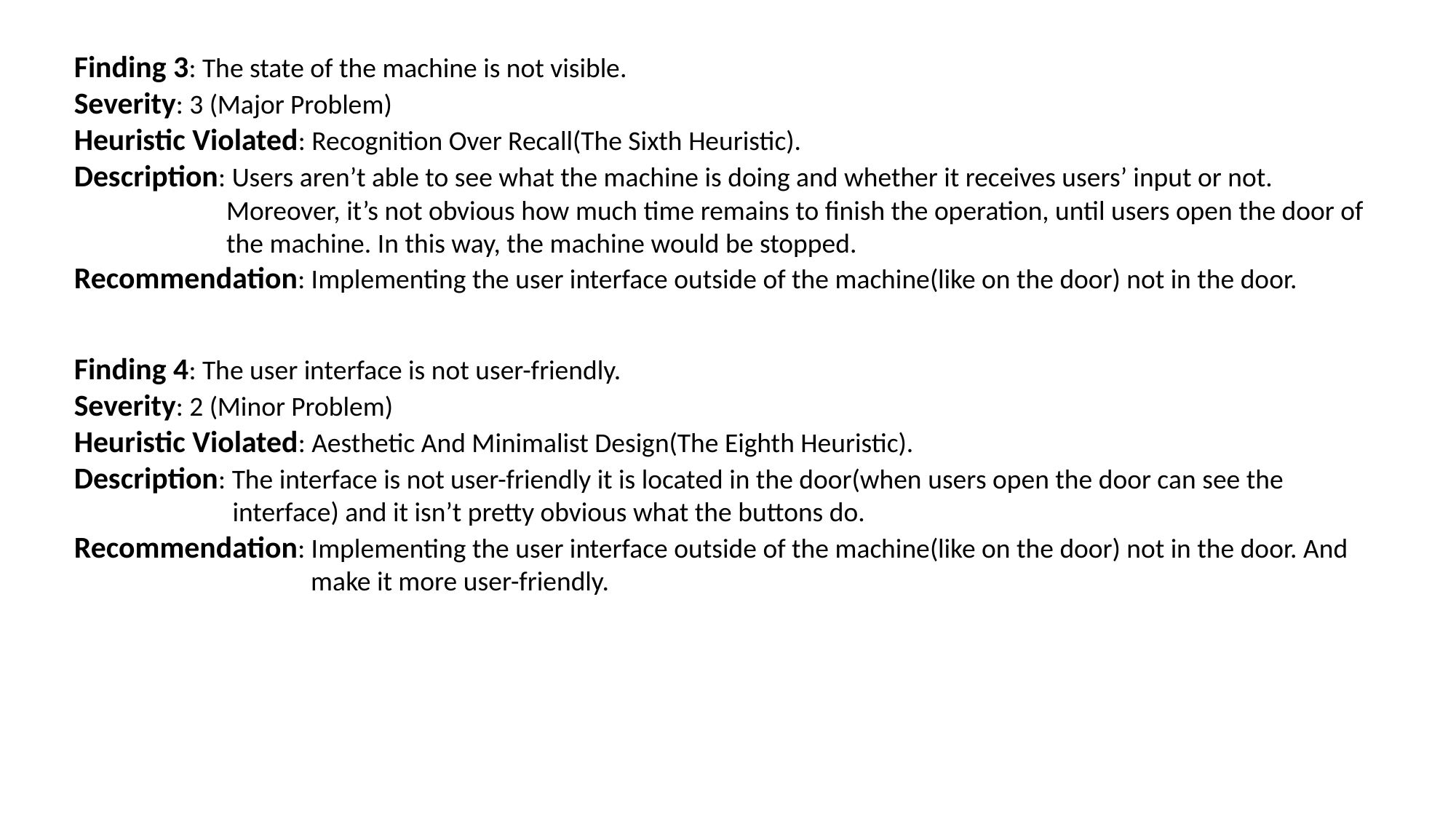

Finding 3: The state of the machine is not visible.
Severity: 3 (Major Problem)
Heuristic Violated: Recognition Over Recall(The Sixth Heuristic).
Description: Users aren’t able to see what the machine is doing and whether it receives users’ input or not. 	       Moreover, it’s not obvious how much time remains to finish the operation, until users open the door of 	       the machine. In this way, the machine would be stopped.
Recommendation: Implementing the user interface outside of the machine(like on the door) not in the door.
Finding 4: The user interface is not user-friendly.
Severity: 2 (Minor Problem)
Heuristic Violated: Aesthetic And Minimalist Design(The Eighth Heuristic).
Description: The interface is not user-friendly it is located in the door(when users open the door can see the 	        interface) and it isn’t pretty obvious what the buttons do.
Recommendation: Implementing the user interface outside of the machine(like on the door) not in the door. And 		   make it more user-friendly.